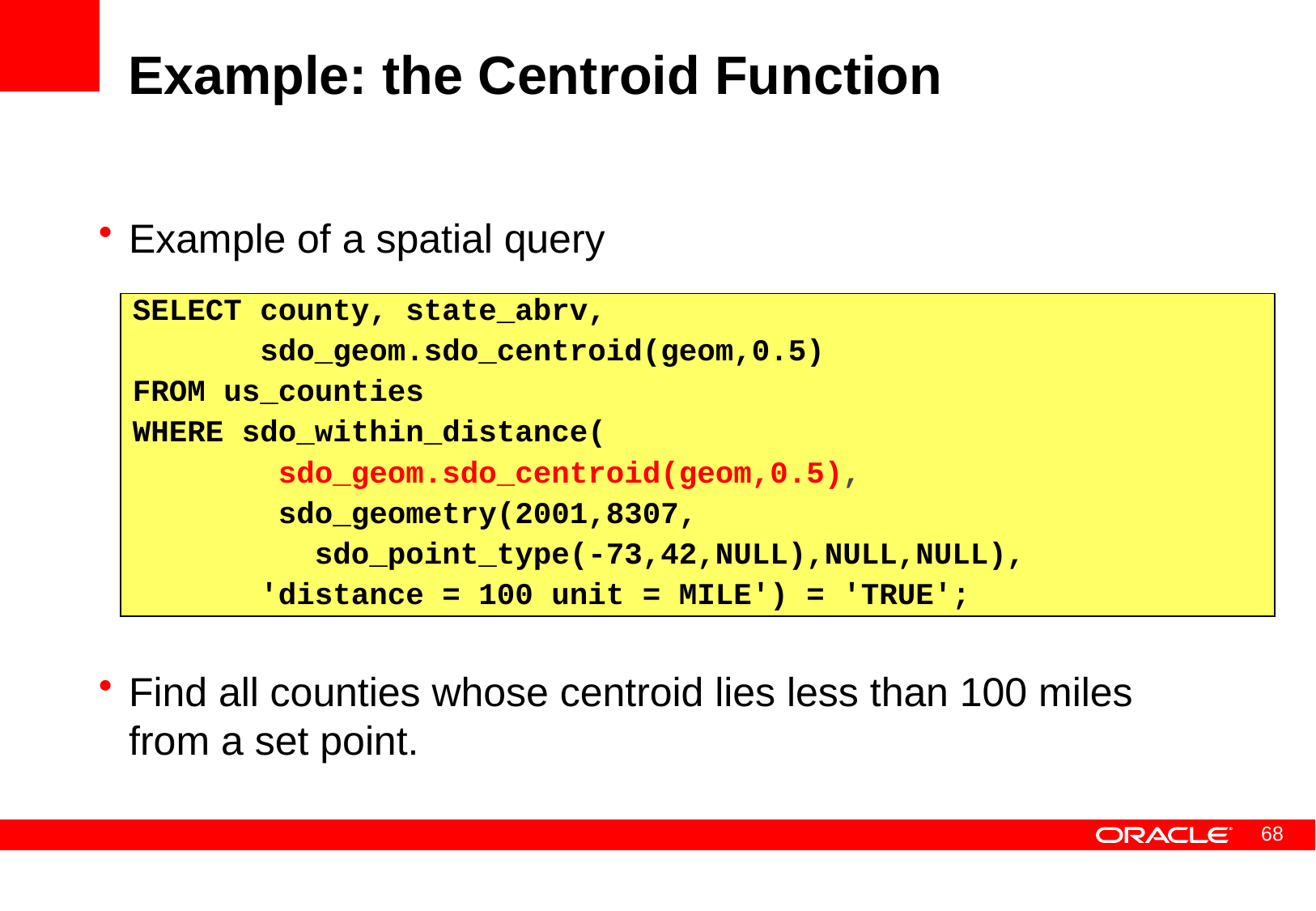

# Example: the Centroid Function
Example of a spatial query

Find all counties whose centroid lies less than 100 miles from a set point.
SELECT county, state_abrv,
       sdo_geom.sdo_centroid(geom,0.5)
FROM us_counties
WHERE sdo_within_distance(
        sdo_geom.sdo_centroid(geom,0.5),
        sdo_geometry(2001,8307,
          sdo_point_type(-73,42,NULL),NULL,NULL),
       'distance = 100 unit = MILE') = 'TRUE';